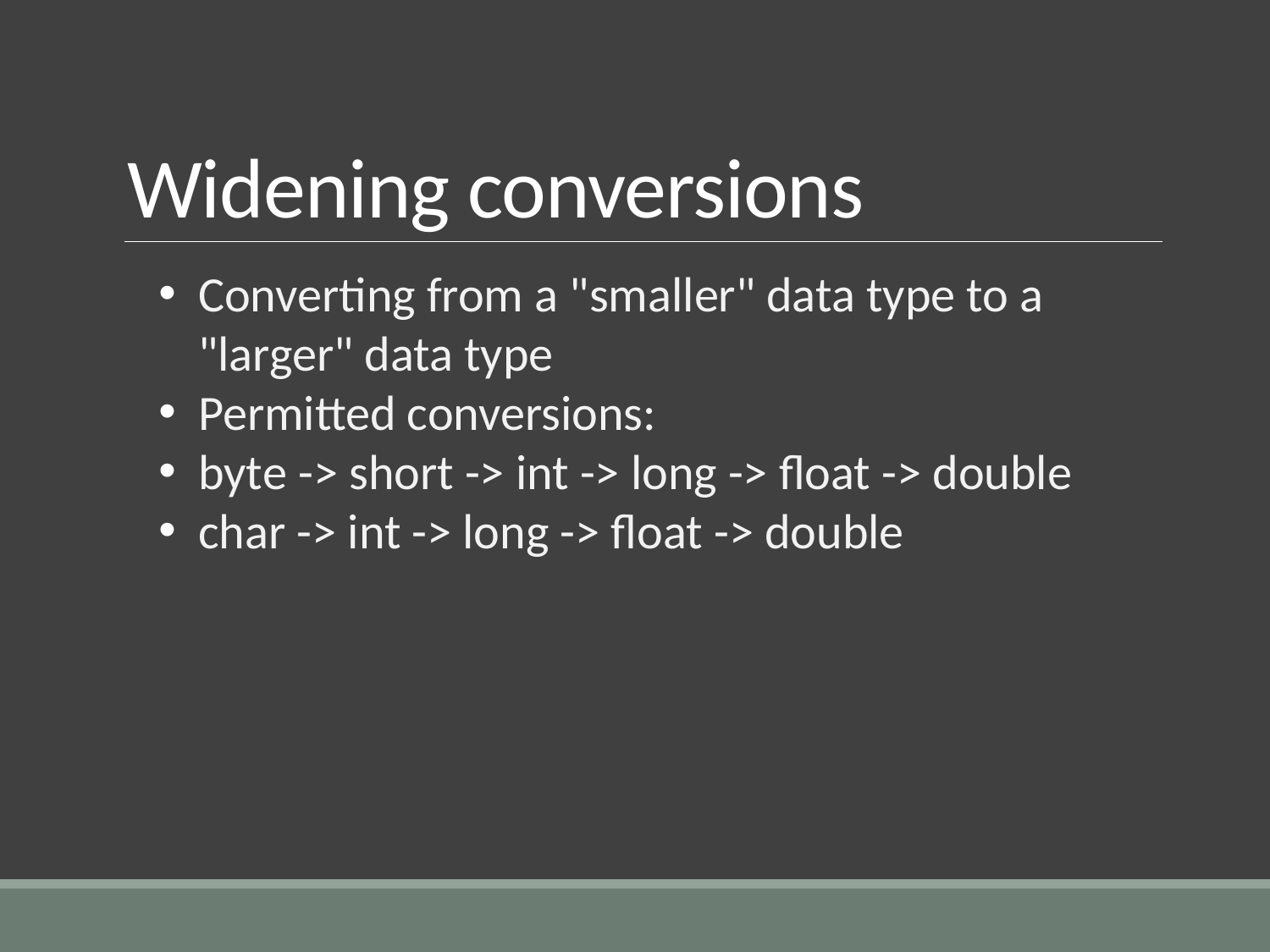

# Widening conversions
Converting from a "smaller" data type to a "larger" data type
Permitted conversions:
byte -> short -> int -> long -> float -> double
char -> int -> long -> float -> double